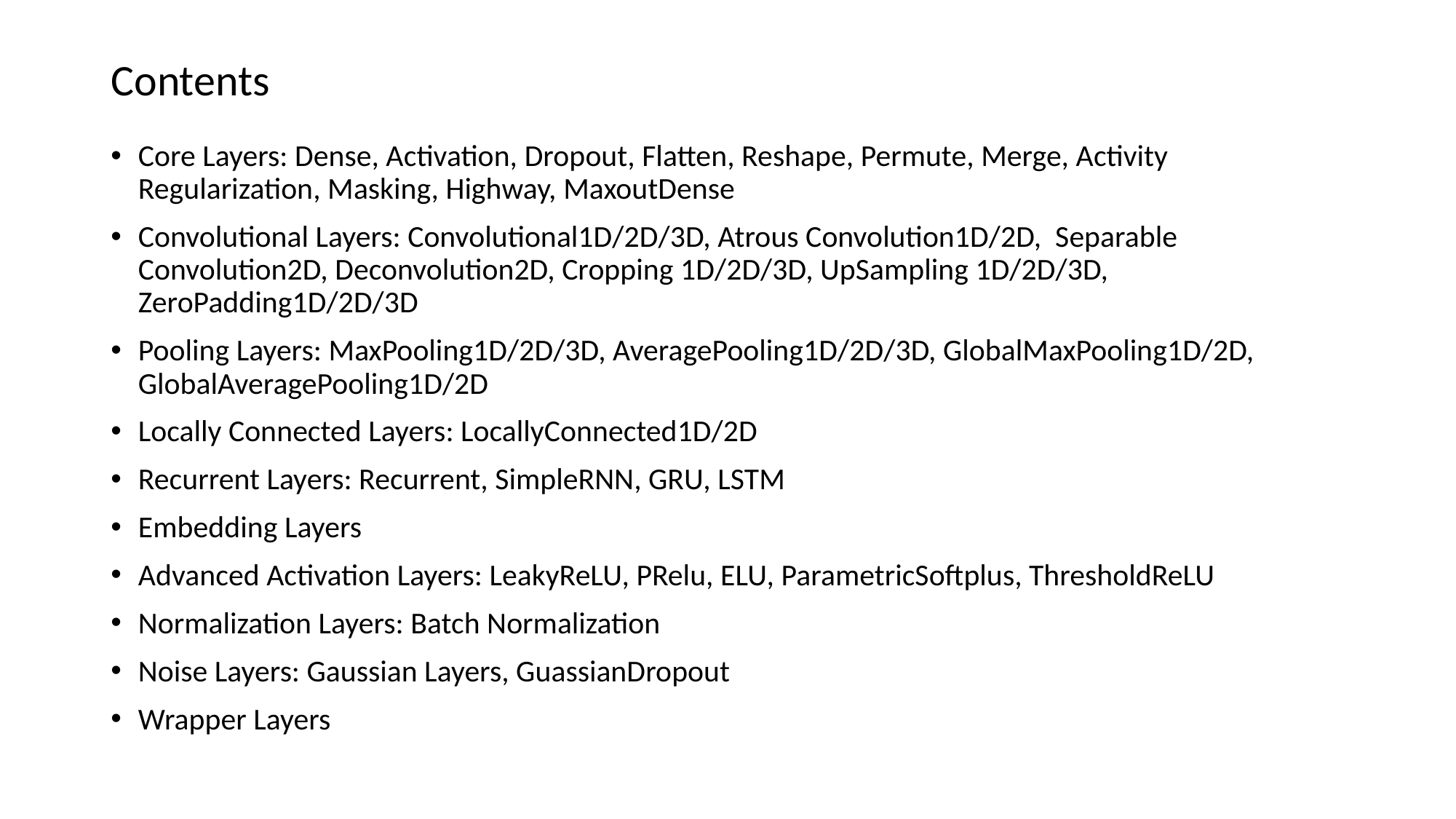

# Contents
Core Layers: Dense, Activation, Dropout, Flatten, Reshape, Permute, Merge, Activity Regularization, Masking, Highway, MaxoutDense
Convolutional Layers: Convolutional1D/2D/3D, Atrous Convolution1D/2D,  Separable Convolution2D, Deconvolution2D, Cropping 1D/2D/3D, UpSampling 1D/2D/3D, ZeroPadding1D/2D/3D
Pooling Layers: MaxPooling1D/2D/3D, AveragePooling1D/2D/3D, GlobalMaxPooling1D/2D, GlobalAveragePooling1D/2D
Locally Connected Layers: LocallyConnected1D/2D
Recurrent Layers: Recurrent, SimpleRNN, GRU, LSTM
Embedding Layers
Advanced Activation Layers: LeakyReLU, PRelu, ELU, ParametricSoftplus, ThresholdReLU
Normalization Layers: Batch Normalization
Noise Layers: Gaussian Layers, GuassianDropout
Wrapper Layers